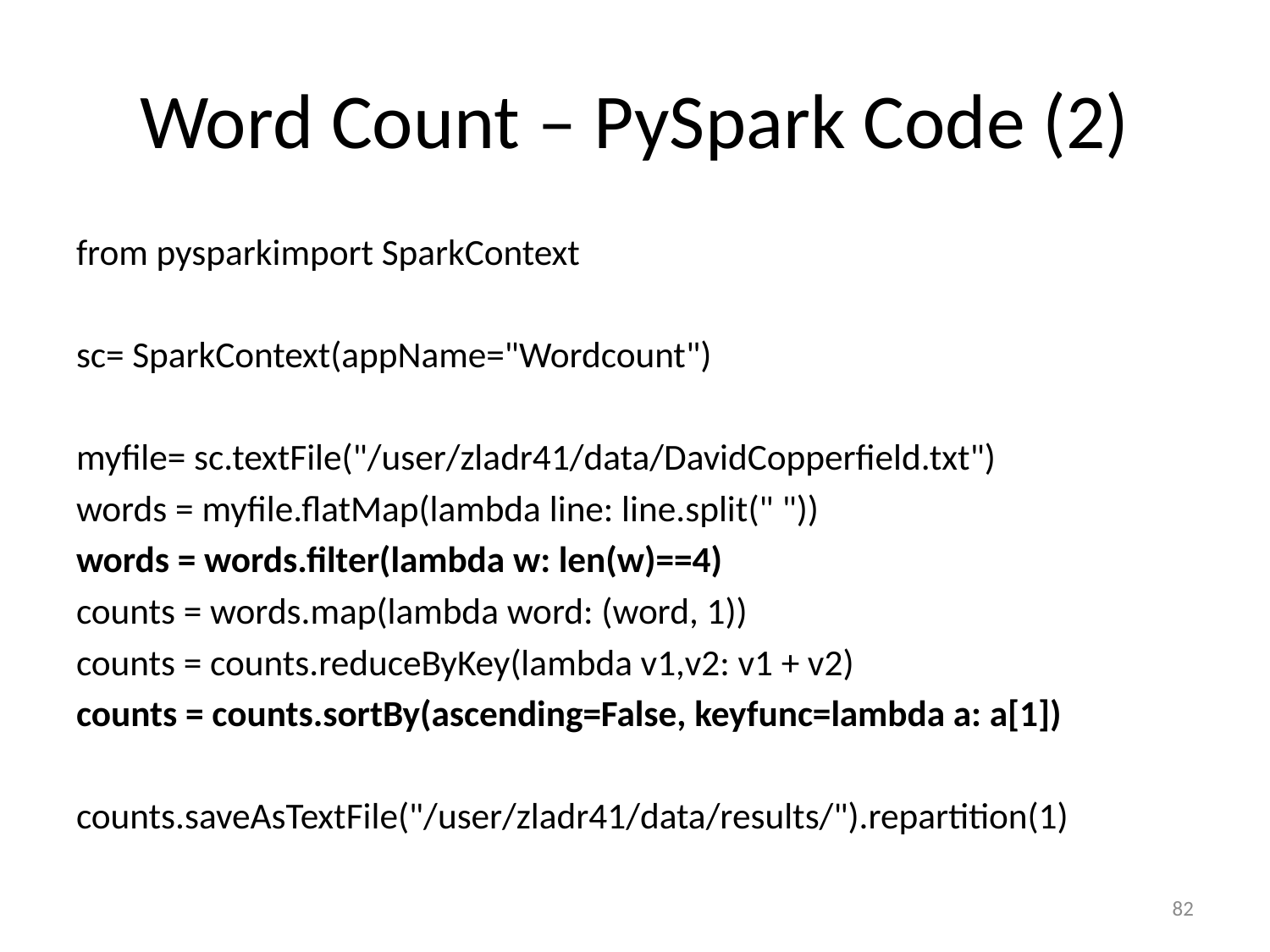

# Word Count – PySpark Code (2)
from pysparkimport SparkContext

sc= SparkContext(appName="Wordcount")

myfile= sc.textFile("/user/zladr41/data/DavidCopperfield.txt")
words = myfile.flatMap(lambda line: line.split(" "))
words = words.filter(lambda w: len(w)==4)
counts = words.map(lambda word: (word, 1))
counts = counts.reduceByKey(lambda v1,v2: v1 + v2)
counts = counts.sortBy(ascending=False, keyfunc=lambda a: a[1])

counts.saveAsTextFile("/user/zladr41/data/results/").repartition(1)
82